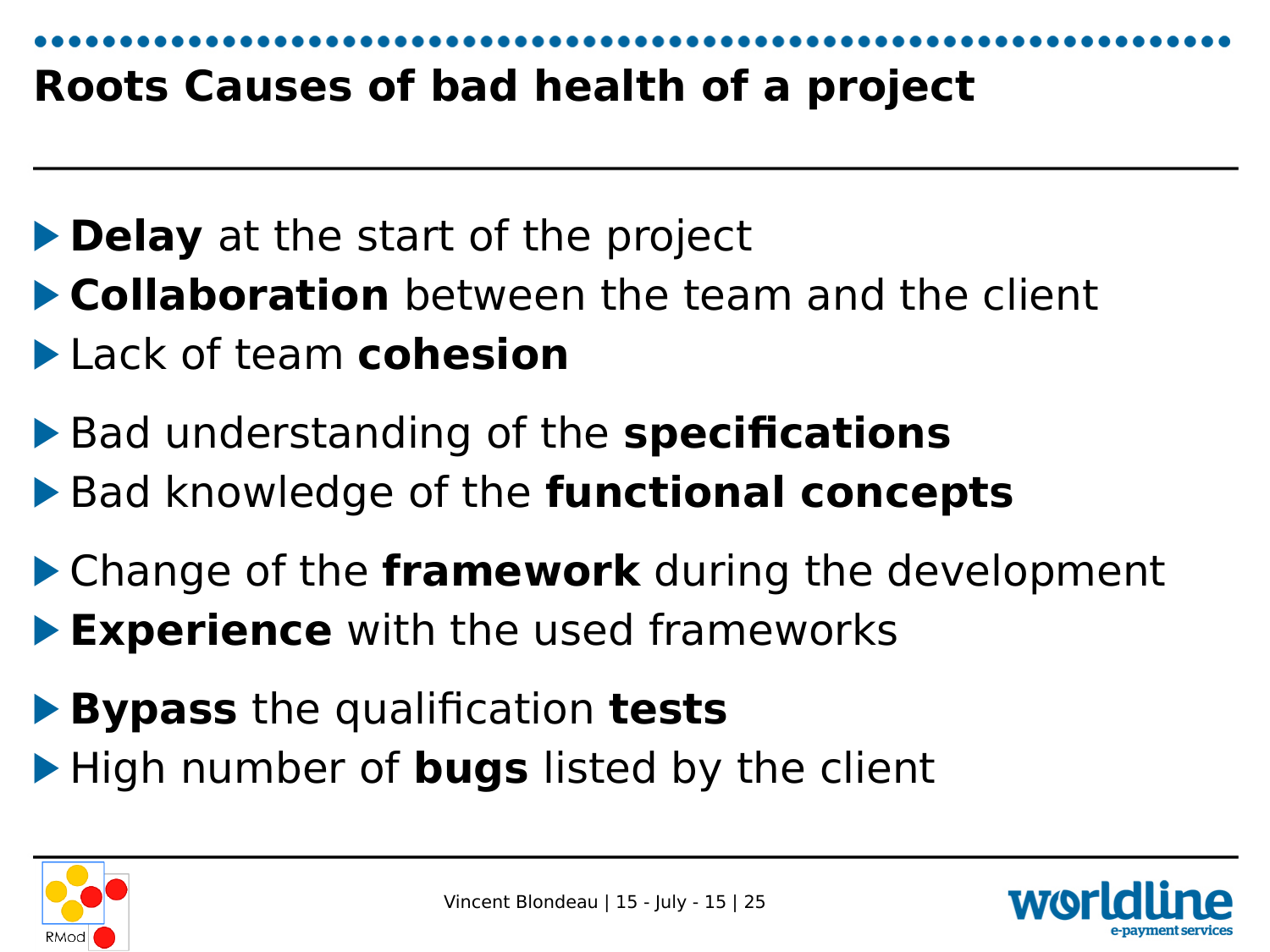

# Roots Causes of bad health of a project
Delay at the start of the project
Collaboration between the team and the client
Lack of team cohesion

Bad understanding of the specifications
Bad knowledge of the functional concepts

Change of the framework during the development
Experience with the used frameworks

Bypass the qualification tests
High number of bugs listed by the client